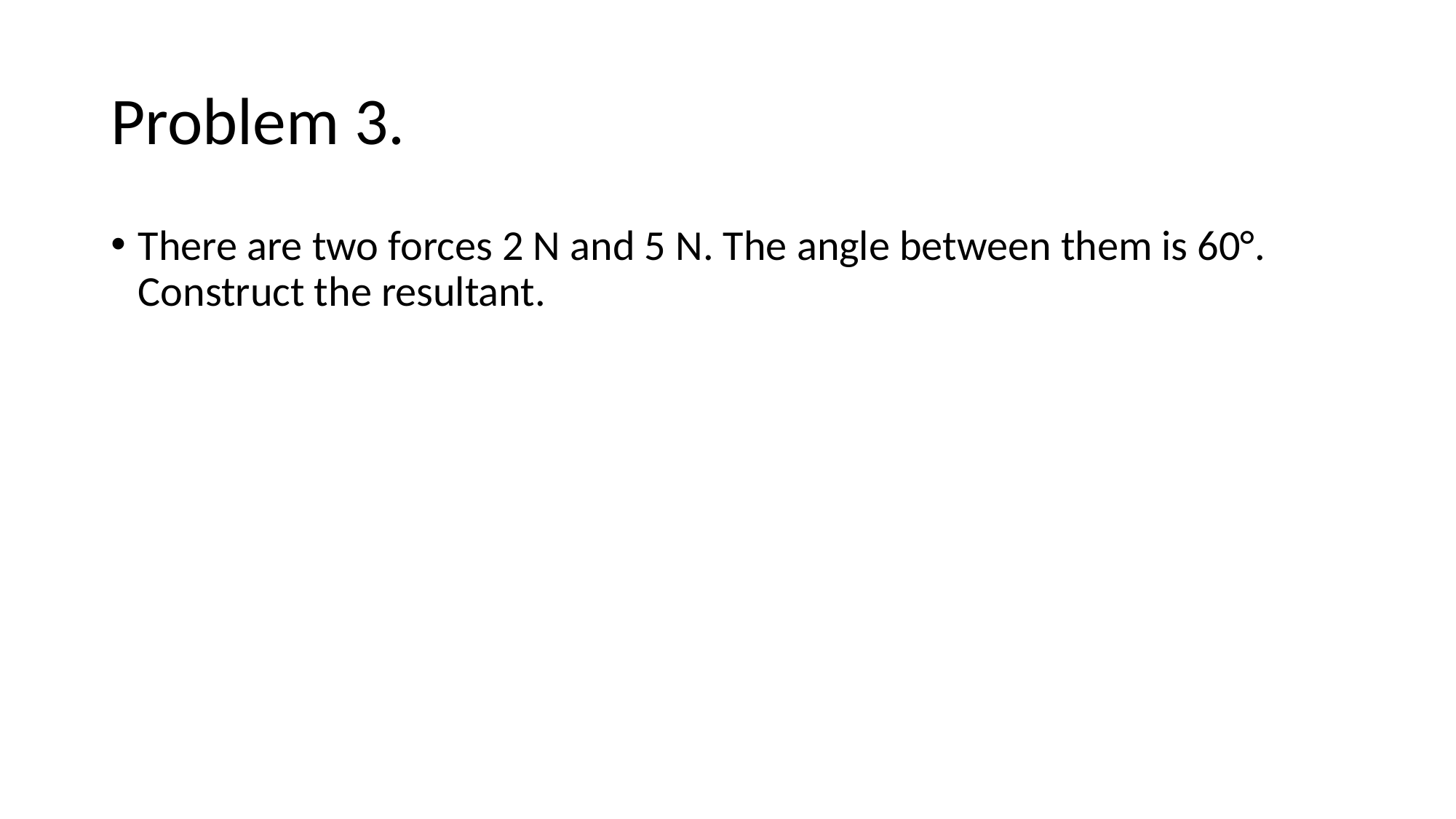

# Problem 3.
There are two forces 2 N and 5 N. The angle between them is 60°. Construct the resultant.